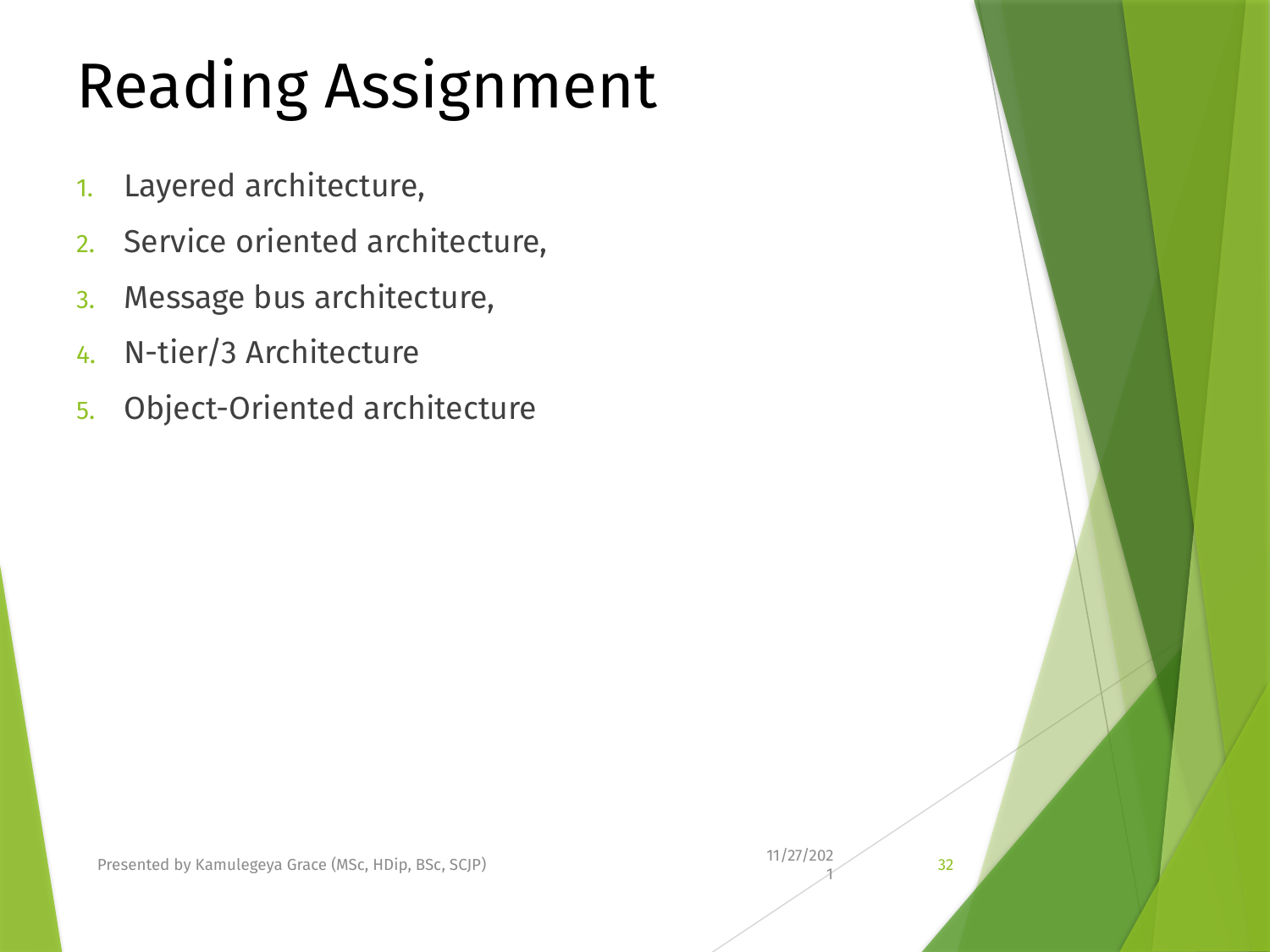

# Reading Assignment
Layered architecture,
Service oriented architecture,
Message bus architecture,
N-tier/3 Architecture
Object-Oriented architecture
Presented by Kamulegeya Grace (MSc, HDip, BSc, SCJP)
11/27/2021
32